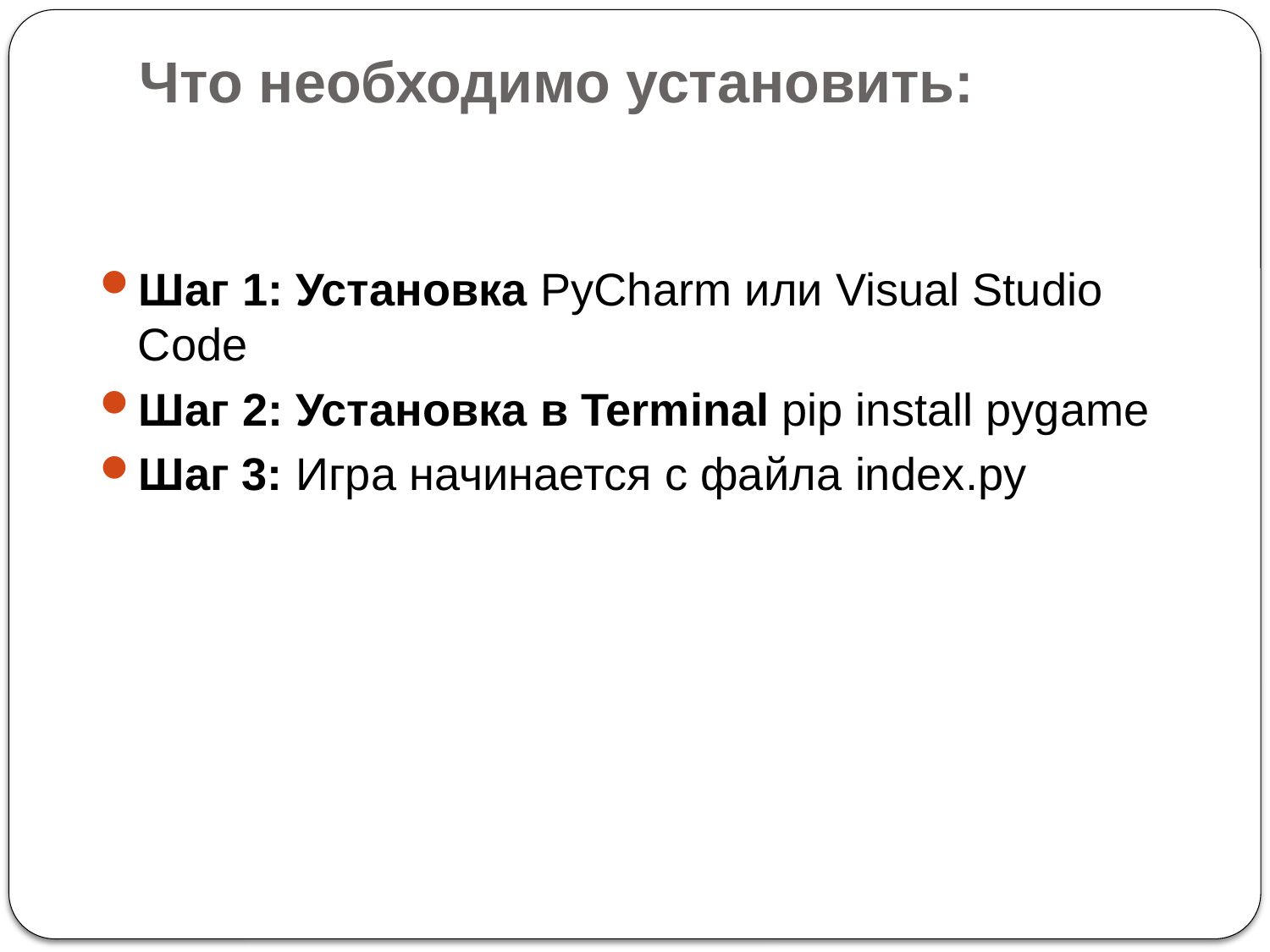

# Что необходимо установить:
Шаг 1: Установка PyCharm или Visual Studio Code
Шаг 2: Установка в Terminal pip install pygame
Шаг 3: Игра начинается с файла index.py